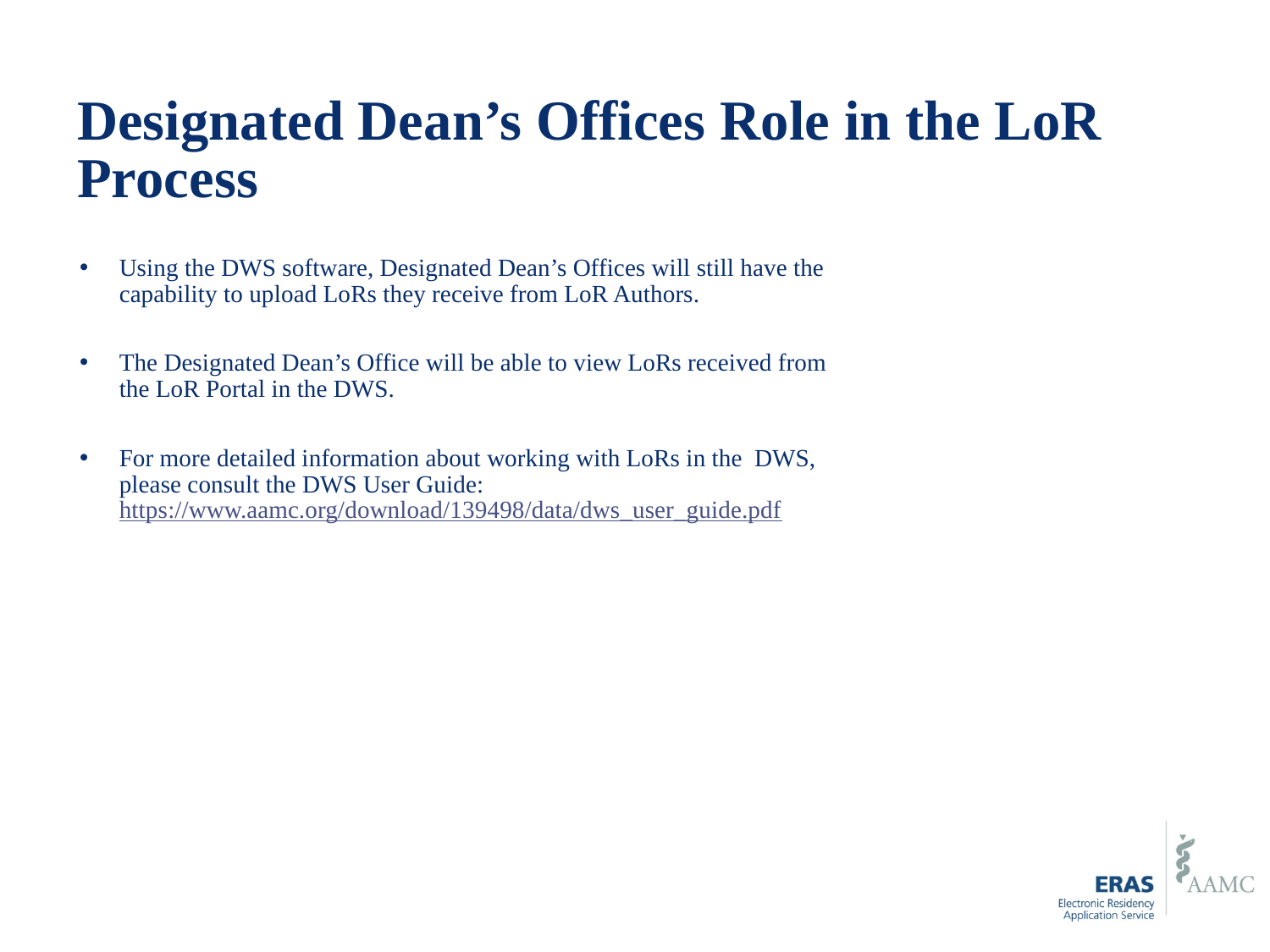

# Designated Dean’s Offices Role in the LoR Process
Using the DWS software, Designated Dean’s Offices will still have the capability to upload LoRs they receive from LoR Authors.

The Designated Dean’s Office will be able to view LoRs received from the LoR Portal in the DWS.

For more detailed information about working with LoRs in the  DWS, please consult the DWS User Guide: https://www.aamc.org/download/139498/data/dws_user_guide.pdf